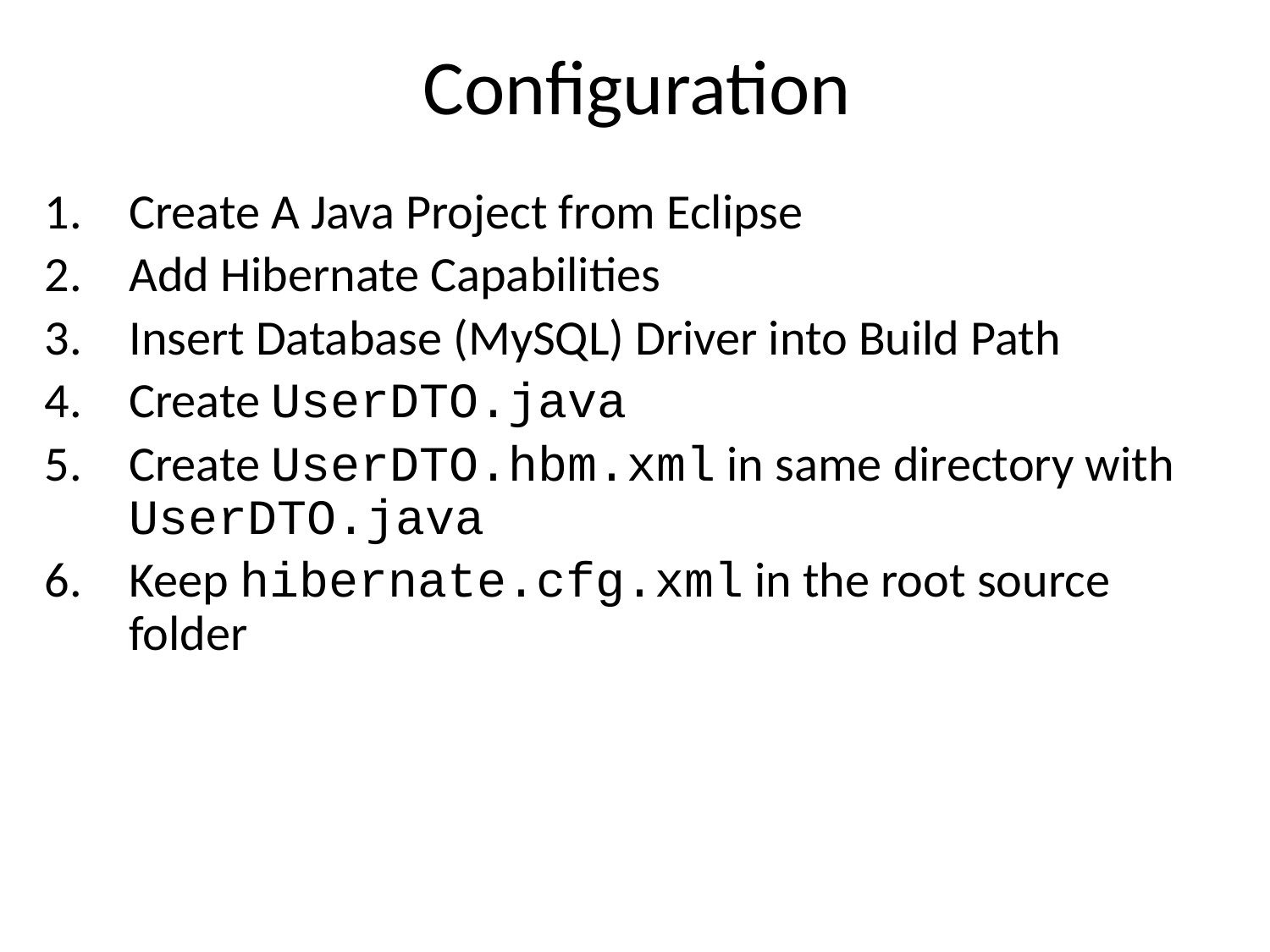

Configuration
Create A Java Project from Eclipse
Add Hibernate Capabilities
Insert Database (MySQL) Driver into Build Path
Create UserDTO.java
Create UserDTO.hbm.xml in same directory with UserDTO.java
Keep hibernate.cfg.xml in the root source folder